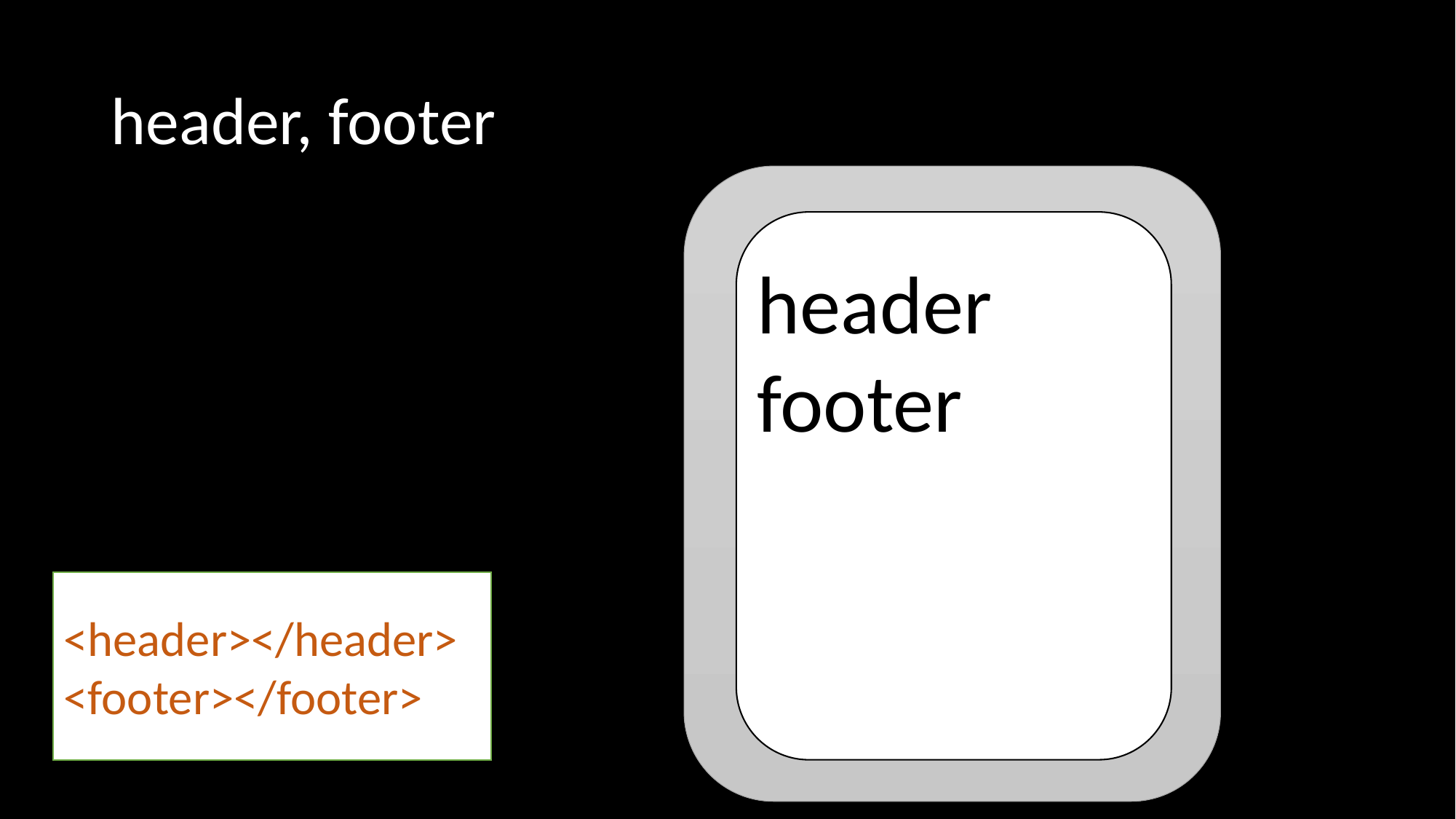

# header, footer

header
footer
<header></header>
<footer></footer>